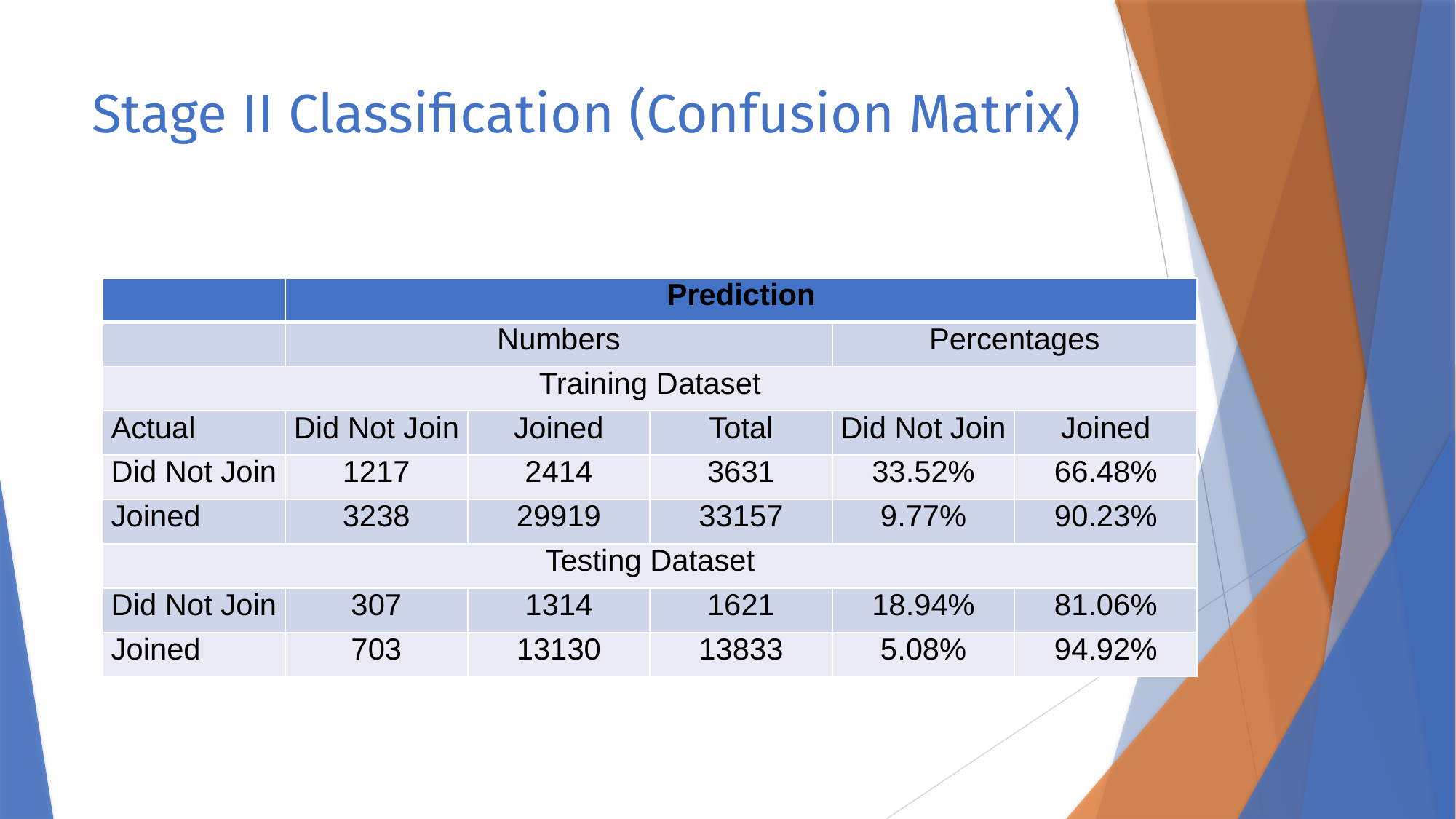

# Stage II Classification (Confusion Matrix)
|  | Prediction |  |  |  |  |
| --- | --- | --- | --- | --- | --- |
|  | Numbers |  |  | Percentages |  |
| Training Dataset |  |  |  |  |  |
| Actual | Did Not Join | Joined | Total | Did Not Join | Joined |
| Did Not Join | 1217 | 2414 | 3631 | 33.52% | 66.48% |
| Joined | 3238 | 29919 | 33157 | 9.77% | 90.23% |
| Testing Dataset |  |  |  |  |  |
| Did Not Join | 307 | 1314 | 1621 | 18.94% | 81.06% |
| Joined | 703 | 13130 | 13833 | 5.08% | 94.92% |